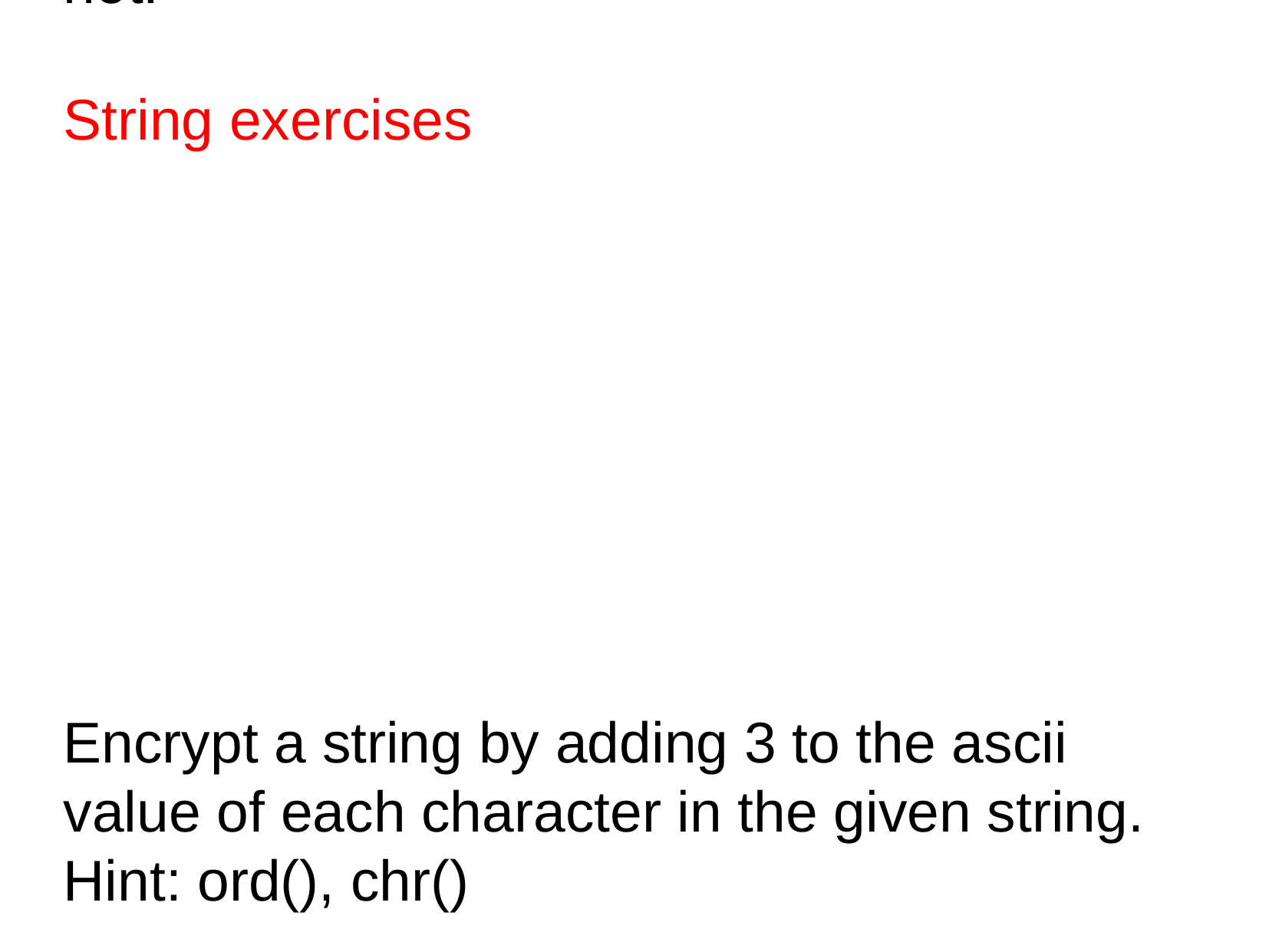

# String exercises
Check if the given string is a palindrome or not.

Encrypt a string by adding 3 to the ascii value of each character in the given string.
Hint: ord(), chr()

Decrypt the encrypted string.